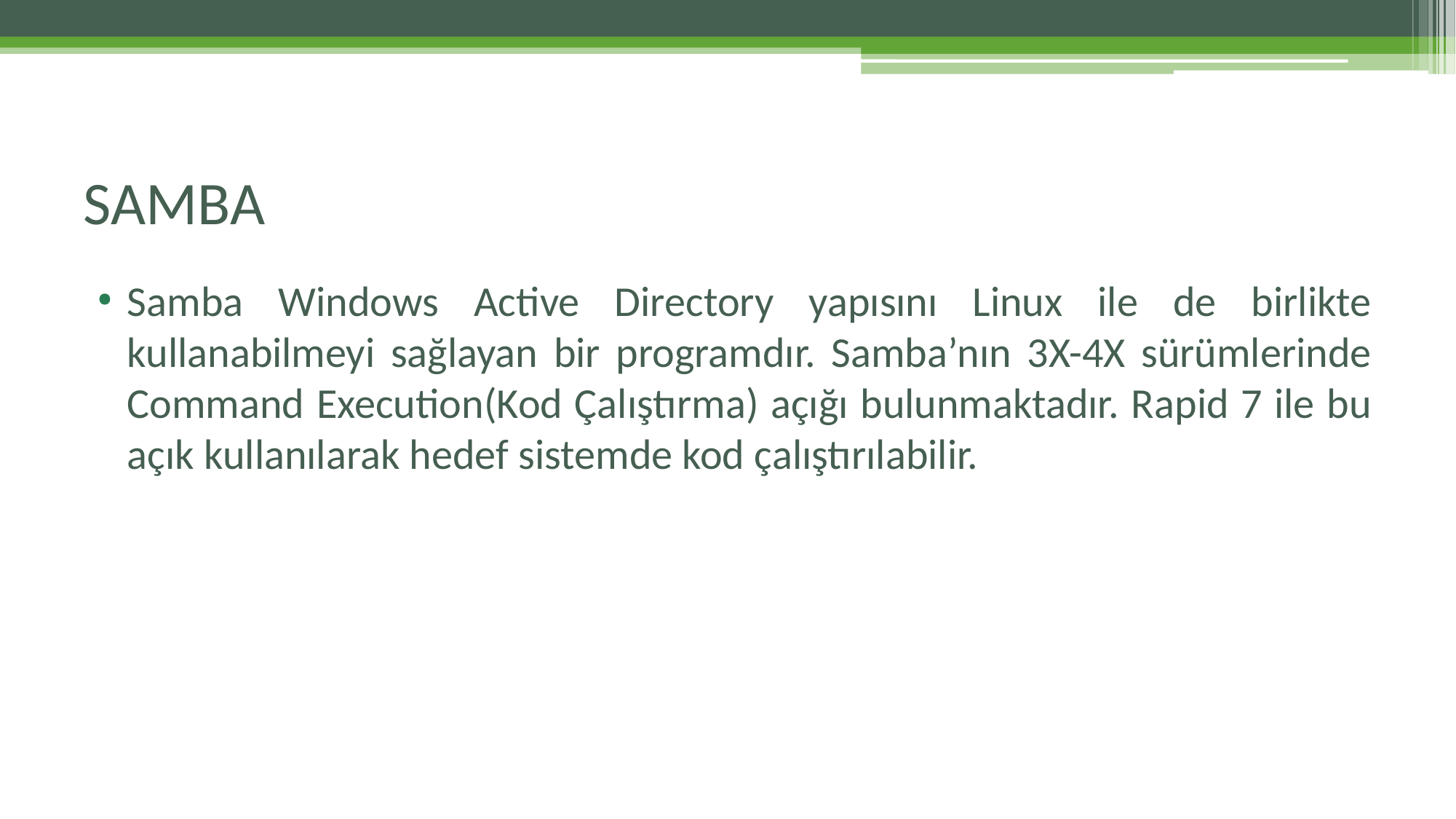

# SAMBA
Samba Windows Active Directory yapısını Linux ile de birlikte kullanabilmeyi sağlayan bir programdır. Samba’nın 3X-4X sürümlerinde Command Execution(Kod Çalıştırma) açığı bulunmaktadır. Rapid 7 ile bu açık kullanılarak hedef sistemde kod çalıştırılabilir.